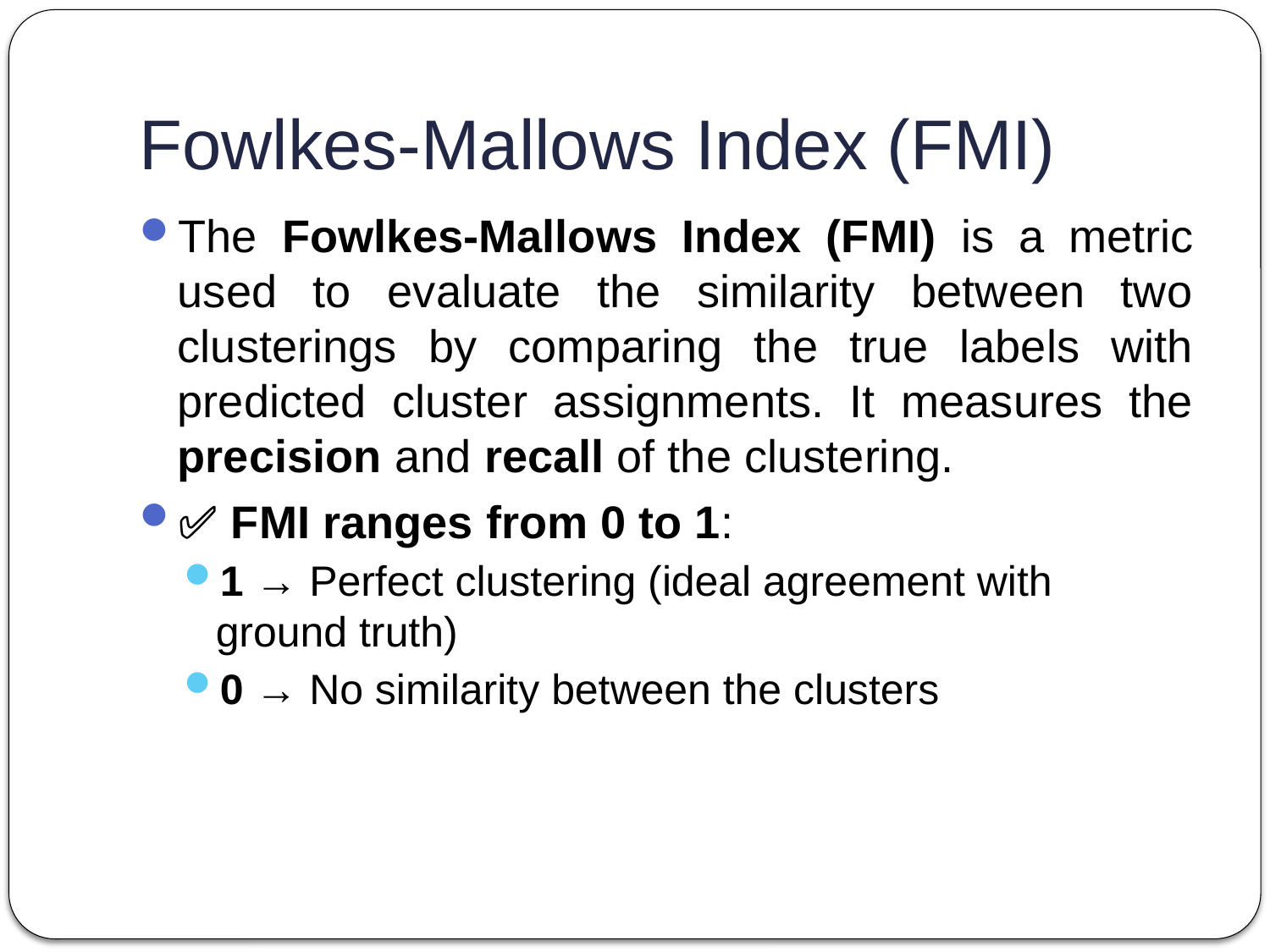

# Fowlkes-Mallows Index (FMI)
The Fowlkes-Mallows Index (FMI) is a metric used to evaluate the similarity between two clusterings by comparing the true labels with predicted cluster assignments. It measures the precision and recall of the clustering.
✅ FMI ranges from 0 to 1:
1 → Perfect clustering (ideal agreement with ground truth)
0 → No similarity between the clusters